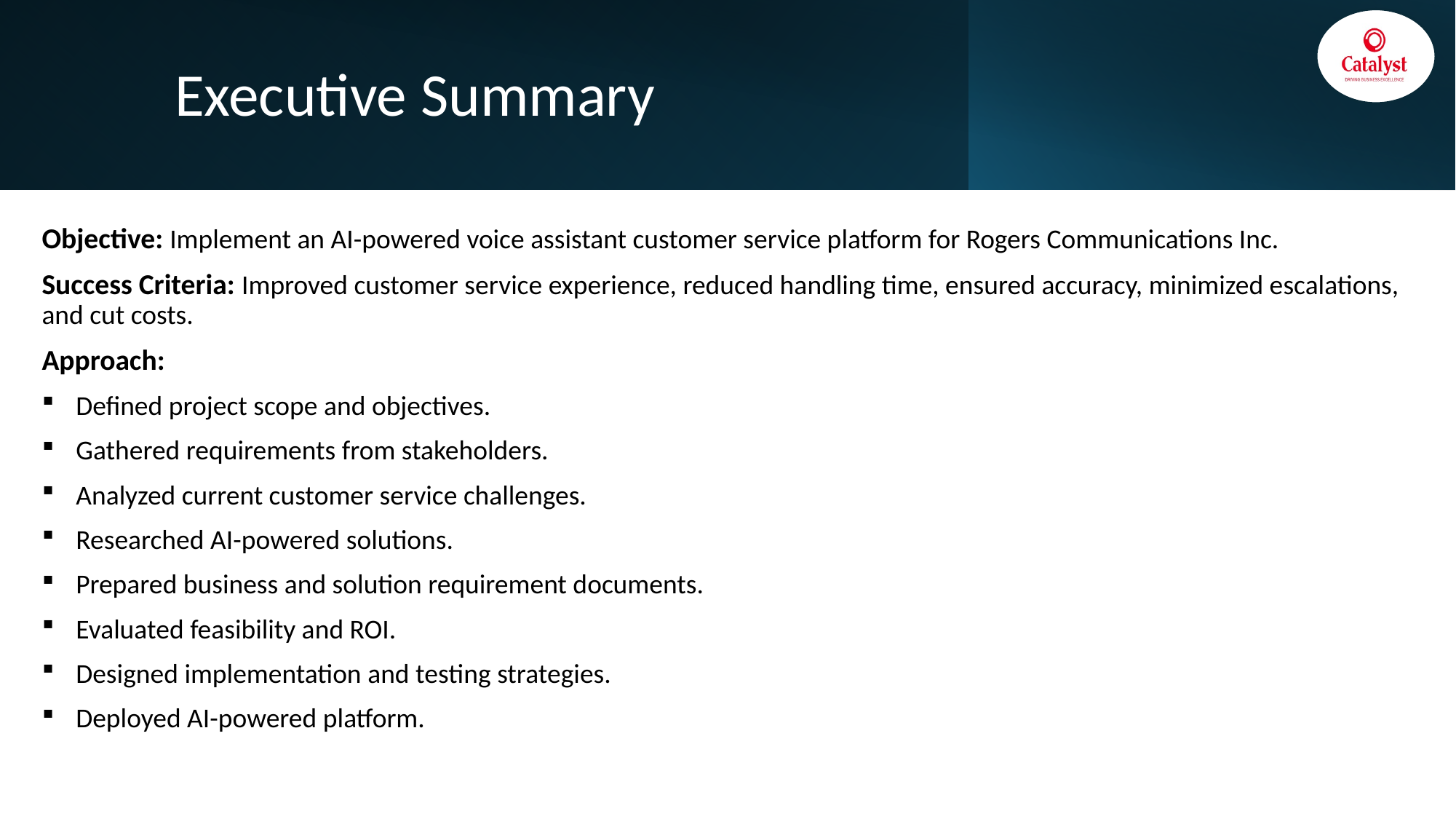

# Executive Summary
Objective: Implement an AI-powered voice assistant customer service platform for Rogers Communications Inc.
Success Criteria: Improved customer service experience, reduced handling time, ensured accuracy, minimized escalations, and cut costs.
Approach:
Defined project scope and objectives.
Gathered requirements from stakeholders.
Analyzed current customer service challenges.
Researched AI-powered solutions.
Prepared business and solution requirement documents.
Evaluated feasibility and ROI.
Designed implementation and testing strategies.
Deployed AI-powered platform.